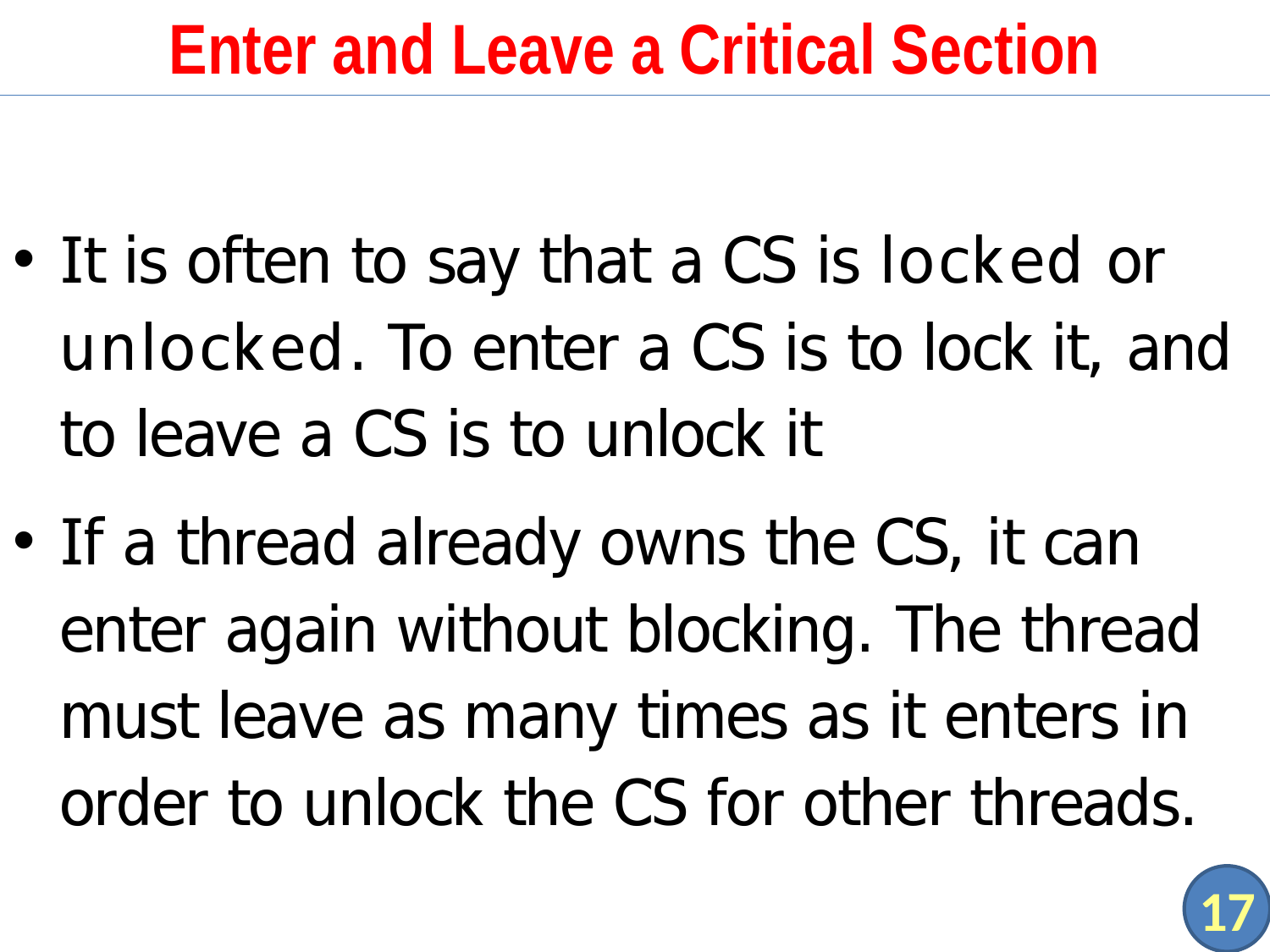

# Enter and Leave a Critical Section
It is often to say that a CS is locked or unlocked. To enter a CS is to lock it, and to leave a CS is to unlock it
If a thread already owns the CS, it can enter again without blocking. The thread must leave as many times as it enters in order to unlock the CS for other threads.
17